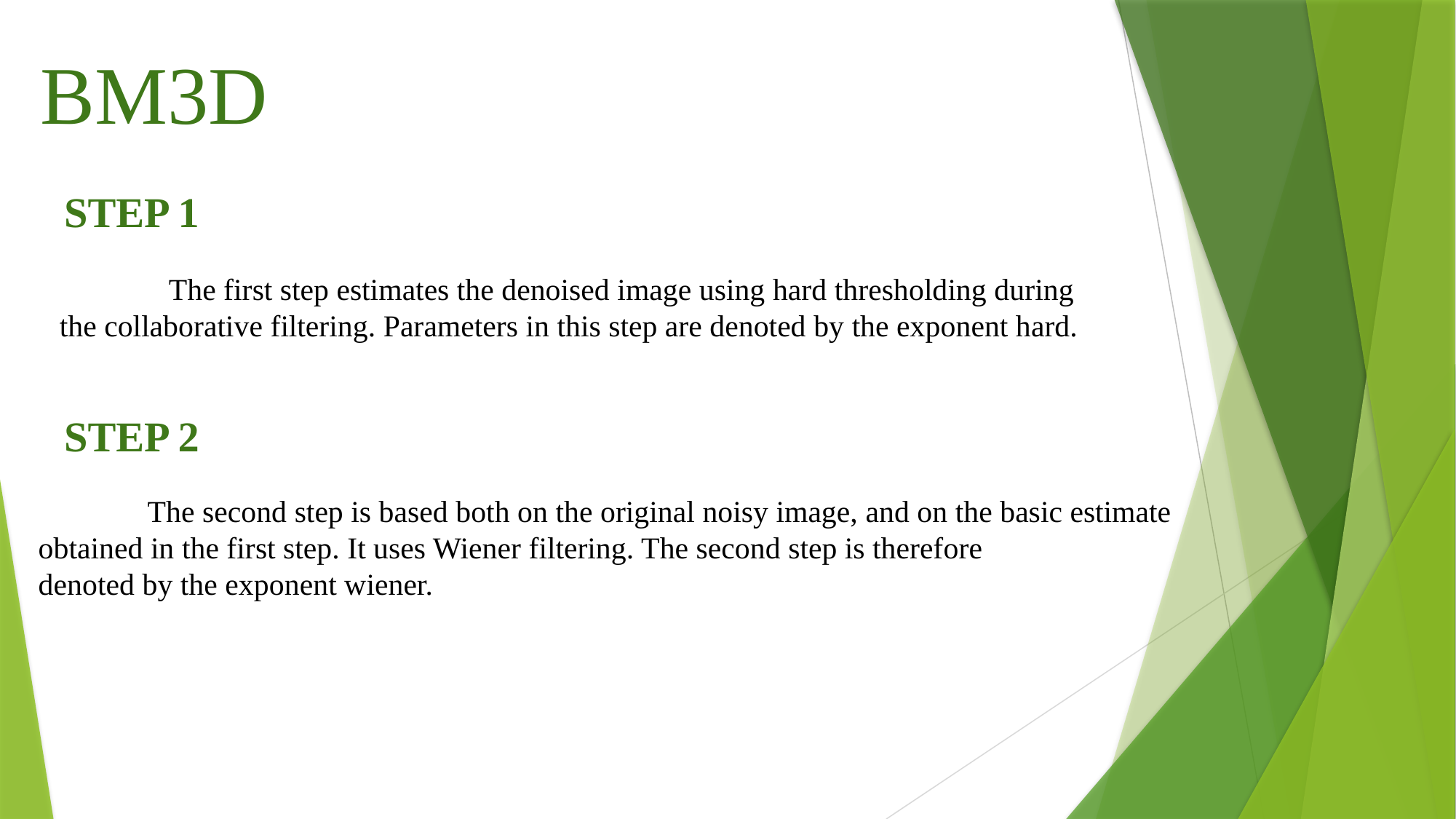

BM3D
STEP 1
	The first step estimates the denoised image using hard thresholding during
the collaborative filtering. Parameters in this step are denoted by the exponent hard.
STEP 2
	The second step is based both on the original noisy image, and on the basic estimate
obtained in the first step. It uses Wiener filtering. The second step is therefore
denoted by the exponent wiener.